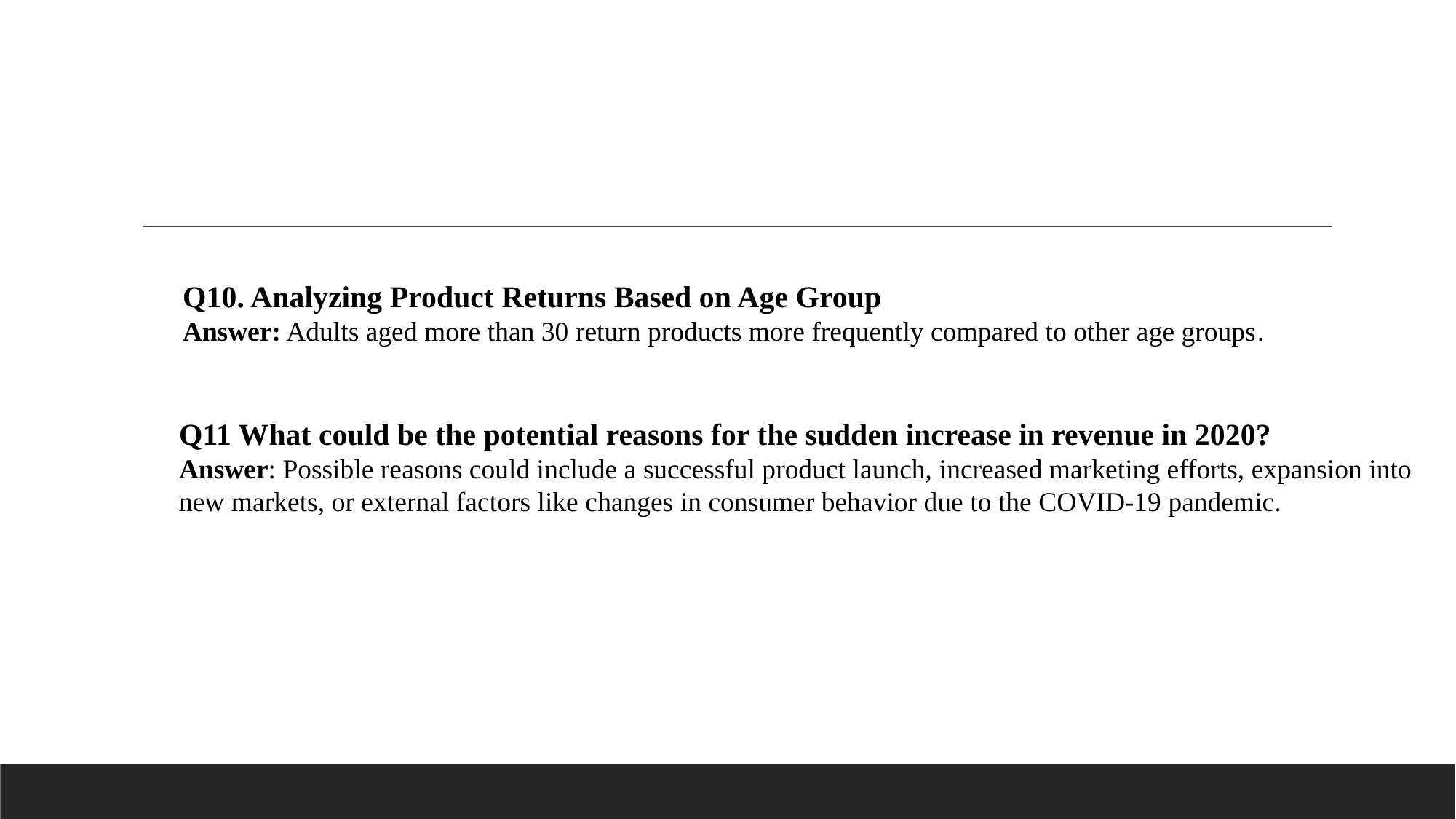

Q10. Analyzing Product Returns Based on Age Group
Answer: Adults aged more than 30 return products more frequently compared to other age groups.
Q11 What could be the potential reasons for the sudden increase in revenue in 2020?
Answer: Possible reasons could include a successful product launch, increased marketing efforts, expansion into new markets, or external factors like changes in consumer behavior due to the COVID-19 pandemic.